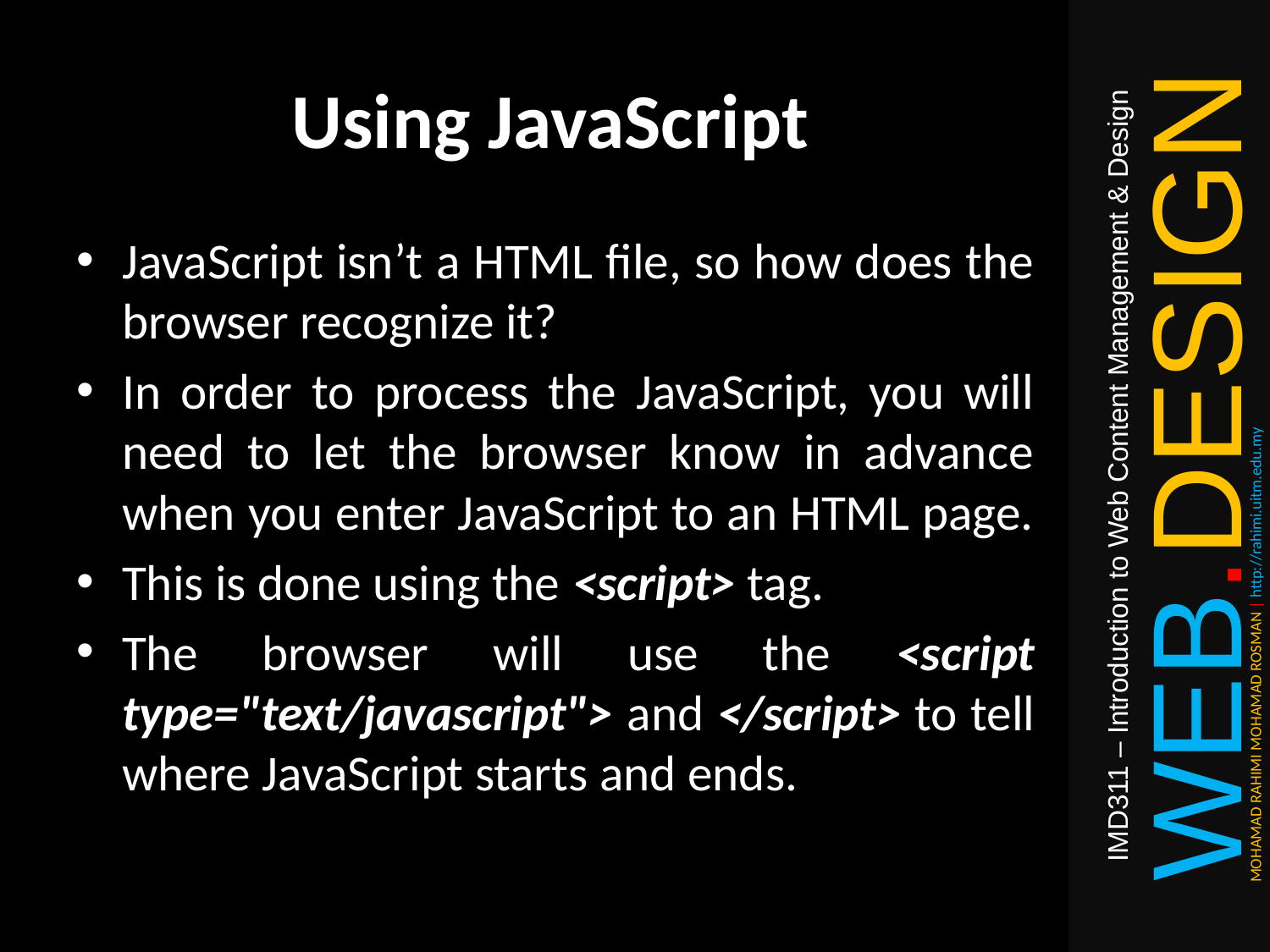

# Using JavaScript
JavaScript isn’t a HTML file, so how does the browser recognize it?
In order to process the JavaScript, you will need to let the browser know in advance when you enter JavaScript to an HTML page.
This is done using the <script> tag.
The browser will use the <script type="text/javascript"> and </script> to tell where JavaScript starts and ends.